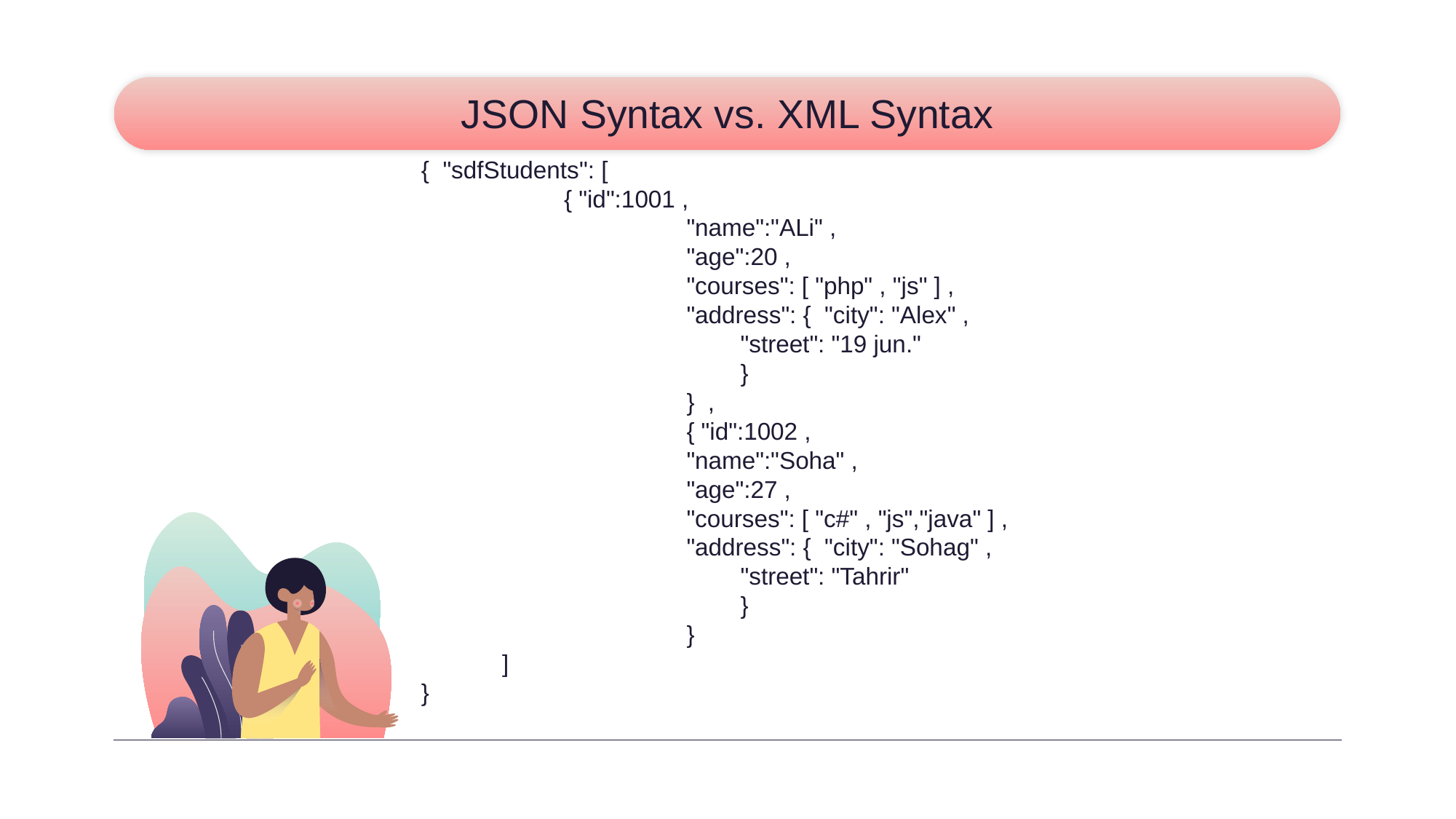

# JSON Syntax vs. XML Syntax
{  "sdfStudents": [
	     { "id":1001 ,
	       "name":"ALi" ,
	       "age":20 ,
	       "courses": [ "php" , "js" ] ,
	       "address": {  "city": "Alex" ,
	               "street": "19 jun."
	               }
	       }  ,
	       { "id":1002 ,
	       "name":"Soha" ,
	       "age":27 ,
	       "courses": [ "c#" , "js","java" ] ,
	       "address": {  "city": "Sohag" ,
	               "street": "Tahrir"
	               }
	       }
            ]
}